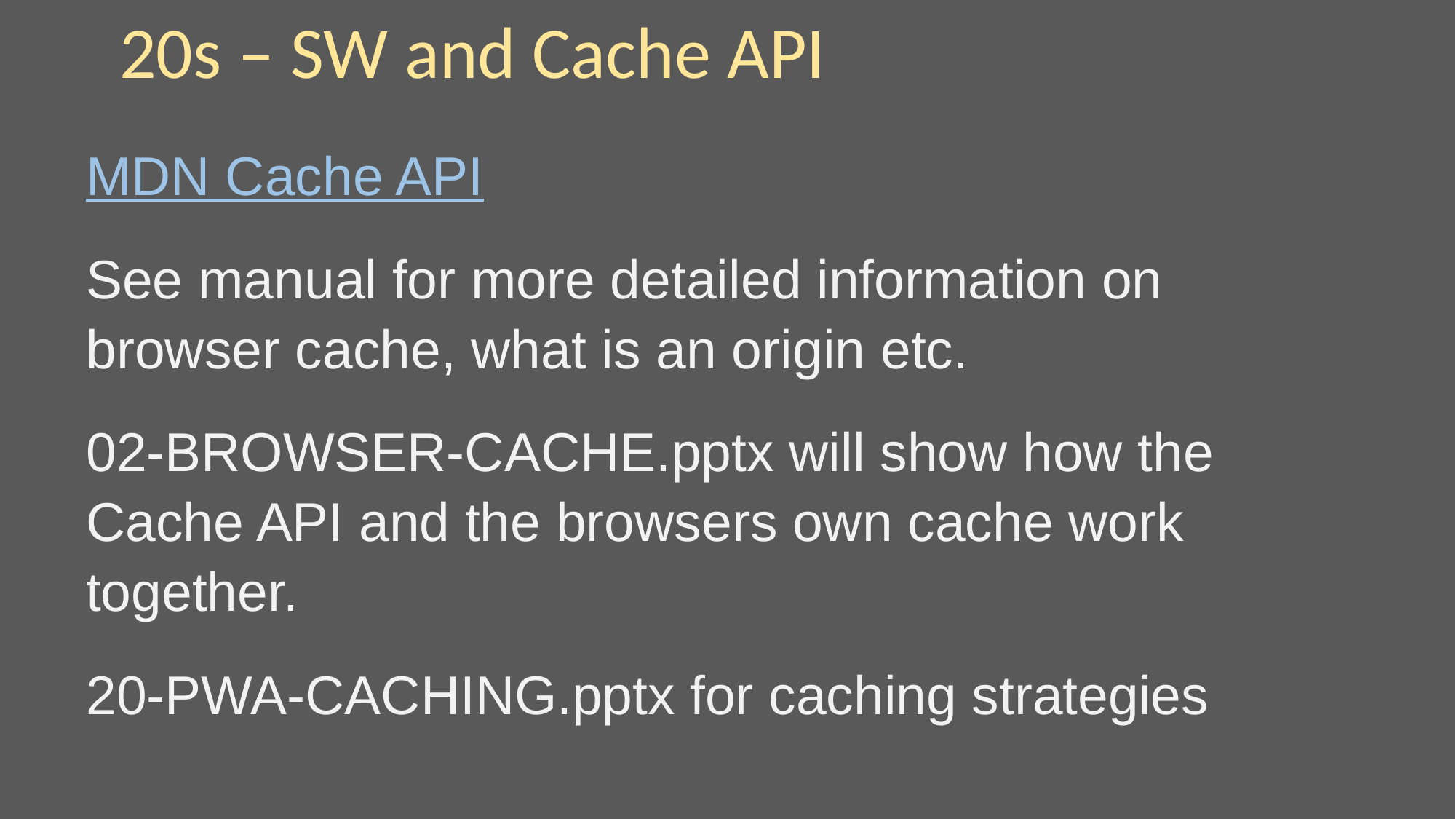

# 20s – SW and Cache API
MDN Cache API
See manual for more detailed information on browser cache, what is an origin etc.
02-BROWSER-CACHE.pptx will show how the Cache API and the browsers own cache work together.
20-PWA-CACHING.pptx for caching strategies